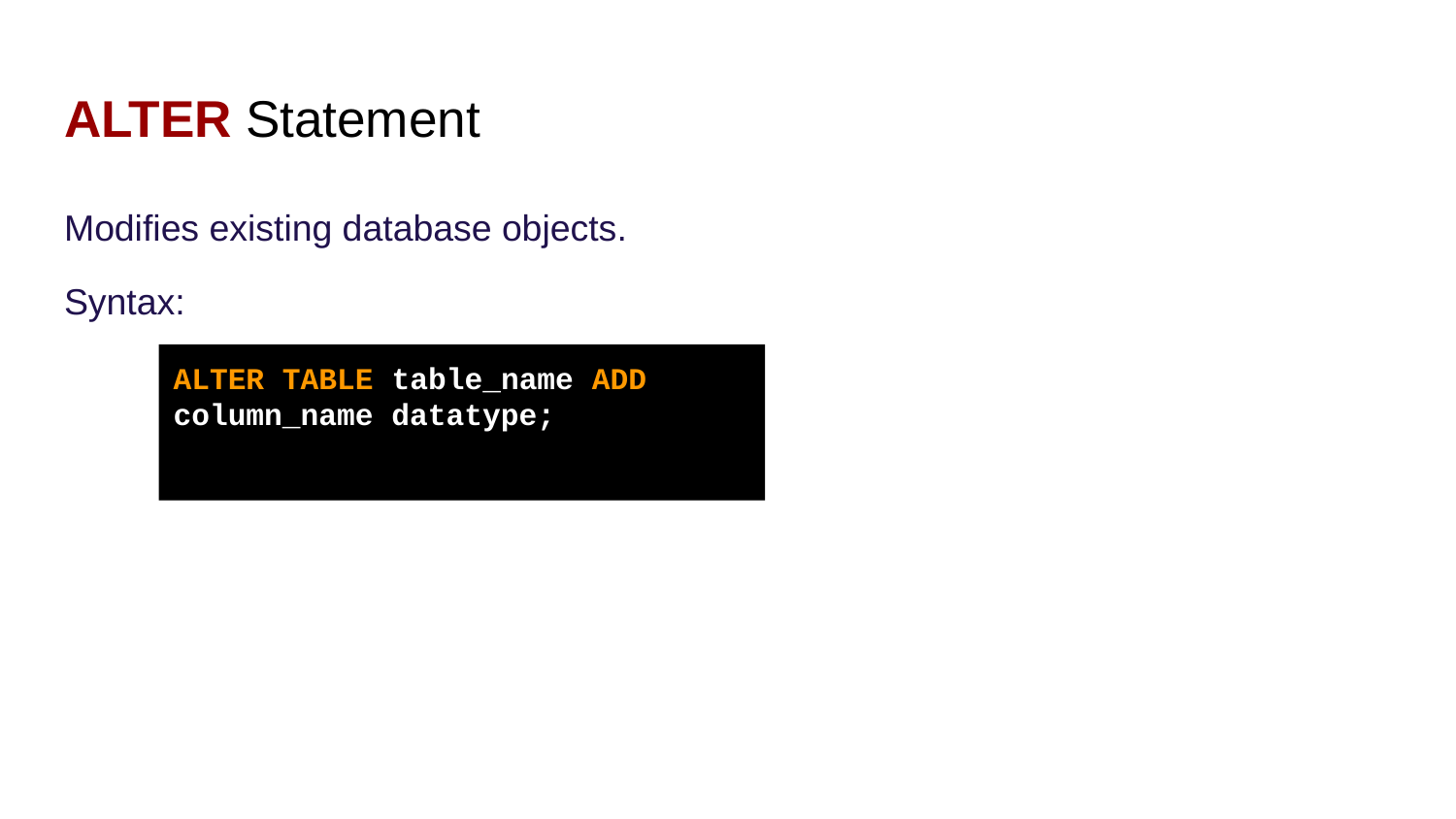

# ALTER Statement
Modifies existing database objects.
Syntax:

ALTER TABLE table_name ADD column_name datatype;